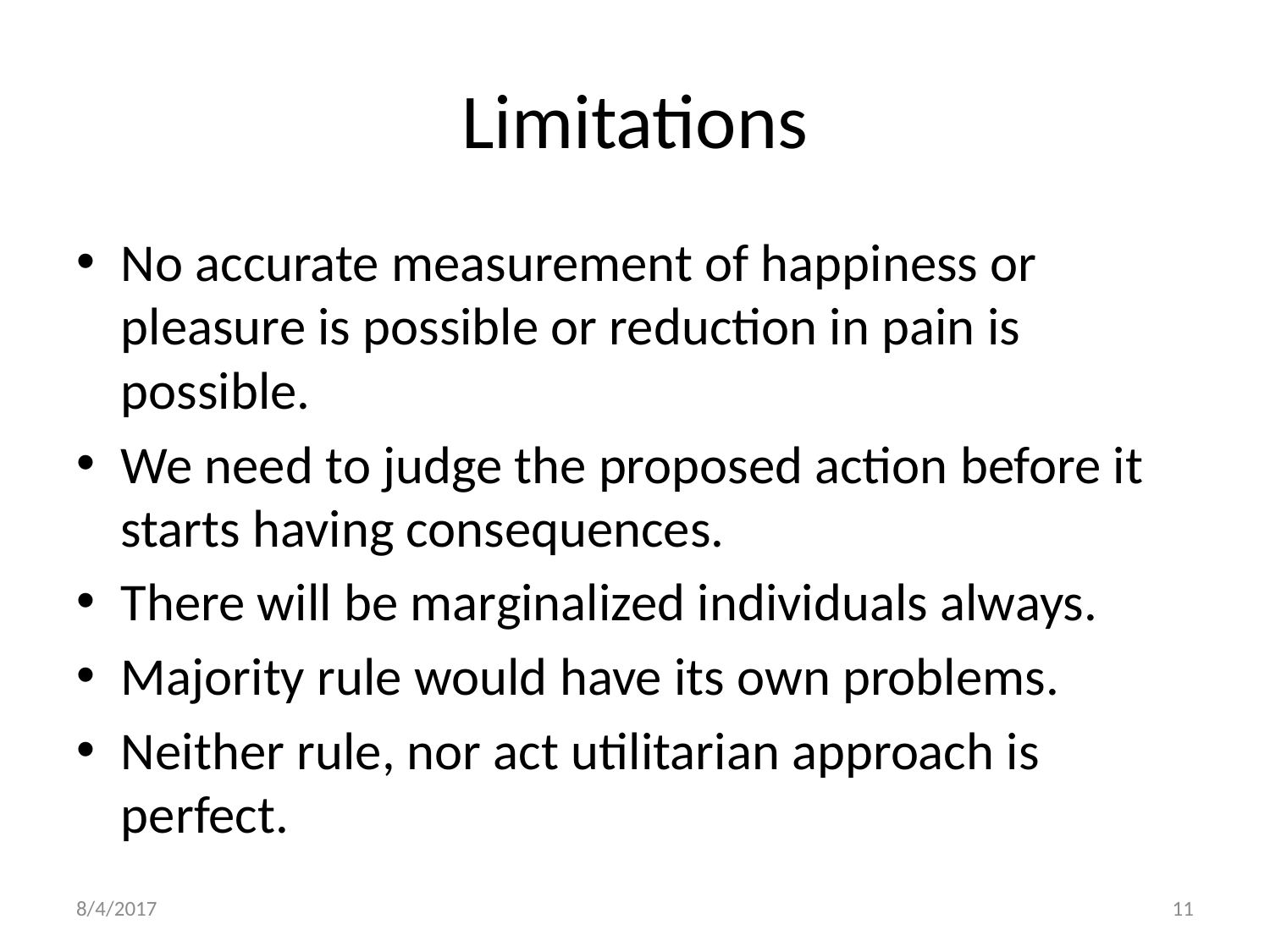

# Limitations
No accurate measurement of happiness or pleasure is possible or reduction in pain is possible.
We need to judge the proposed action before it starts having consequences.
There will be marginalized individuals always.
Majority rule would have its own problems.
Neither rule, nor act utilitarian approach is perfect.

8/4/2017
11